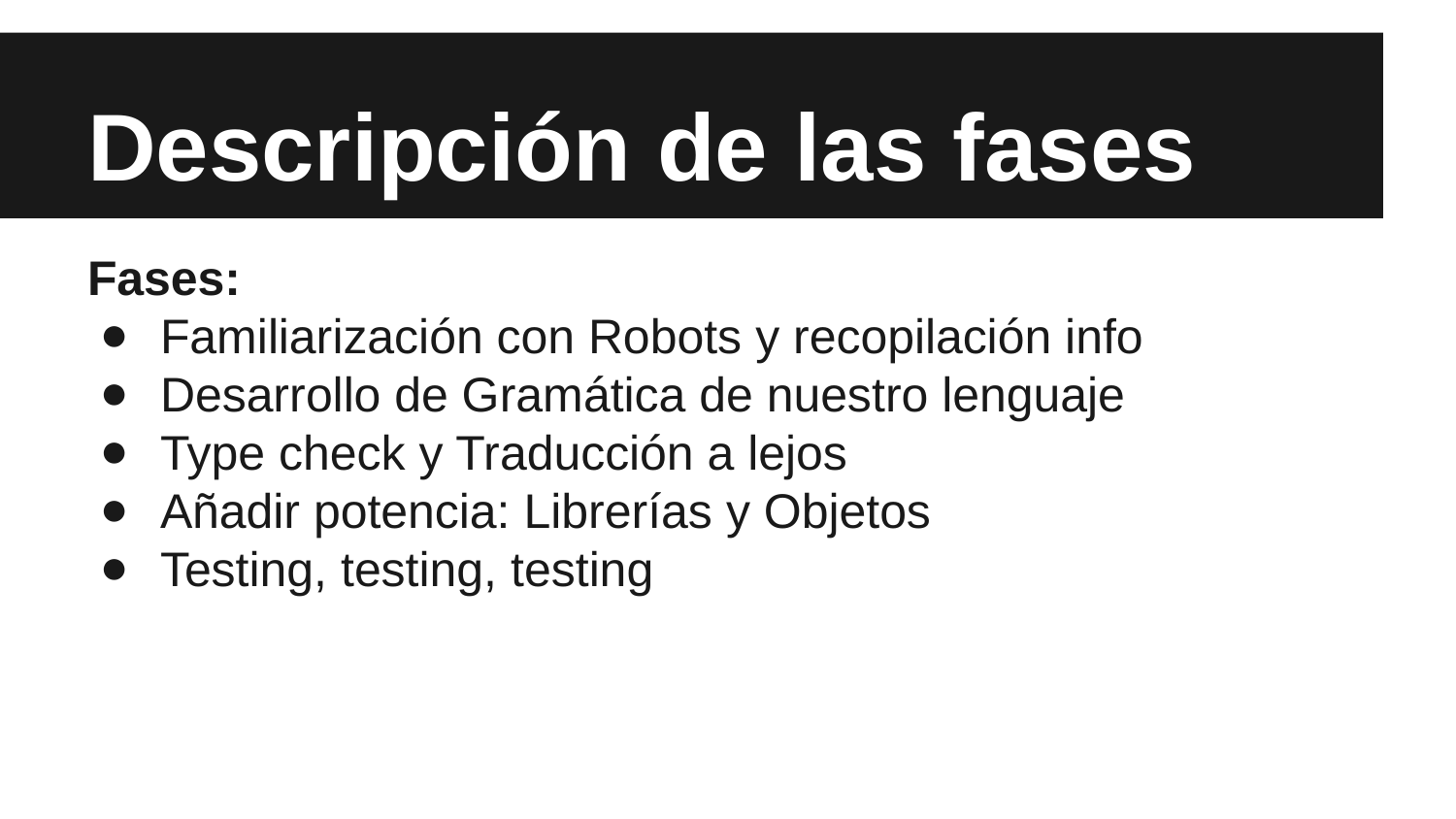

# Descripción de las fases
Fases:
Familiarización con Robots y recopilación info
Desarrollo de Gramática de nuestro lenguaje
Type check y Traducción a lejos
Añadir potencia: Librerías y Objetos
Testing, testing, testing